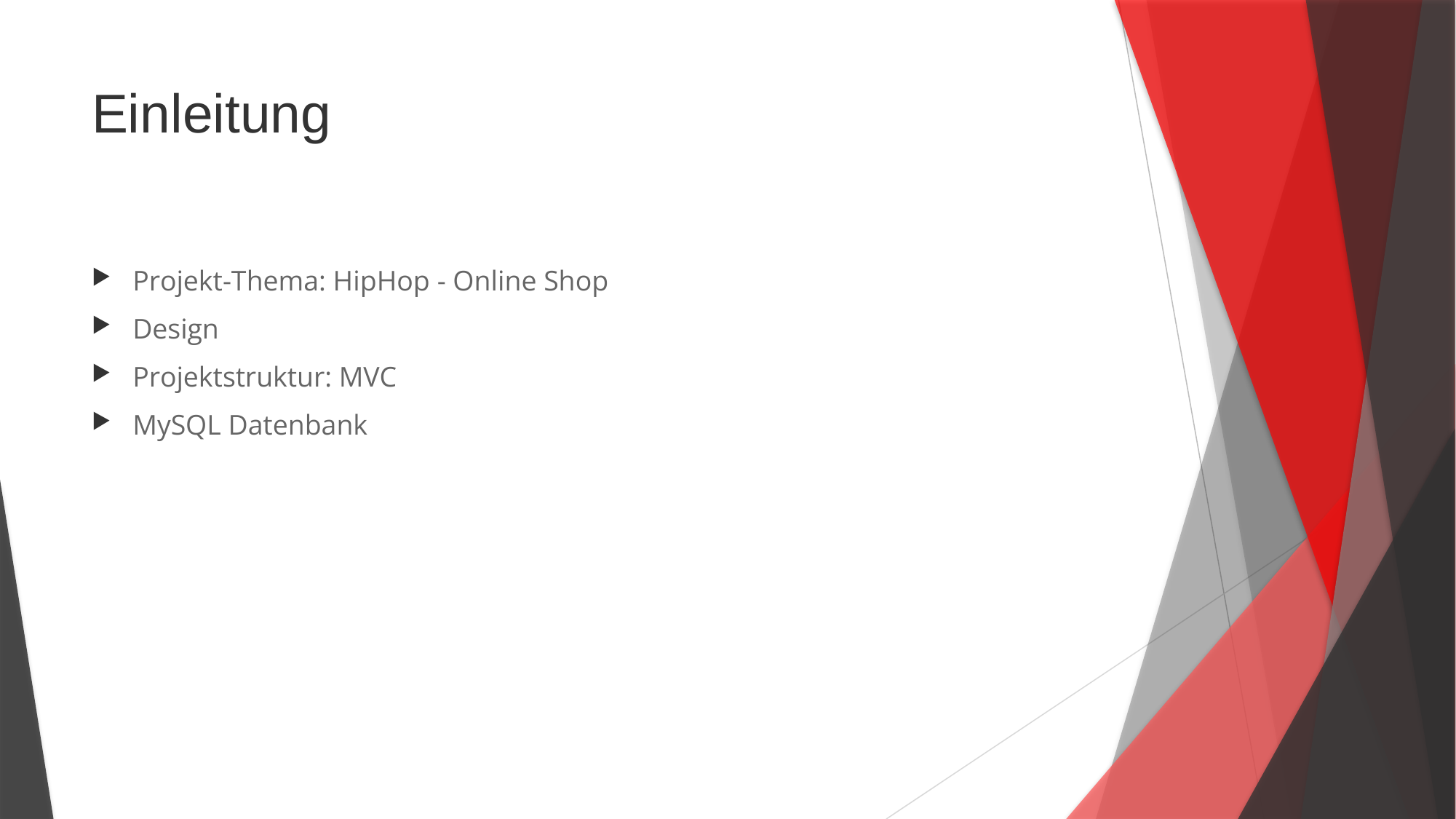

# Einleitung
Projekt-Thema: HipHop - Online Shop
Design
Projektstruktur: MVC
MySQL Datenbank